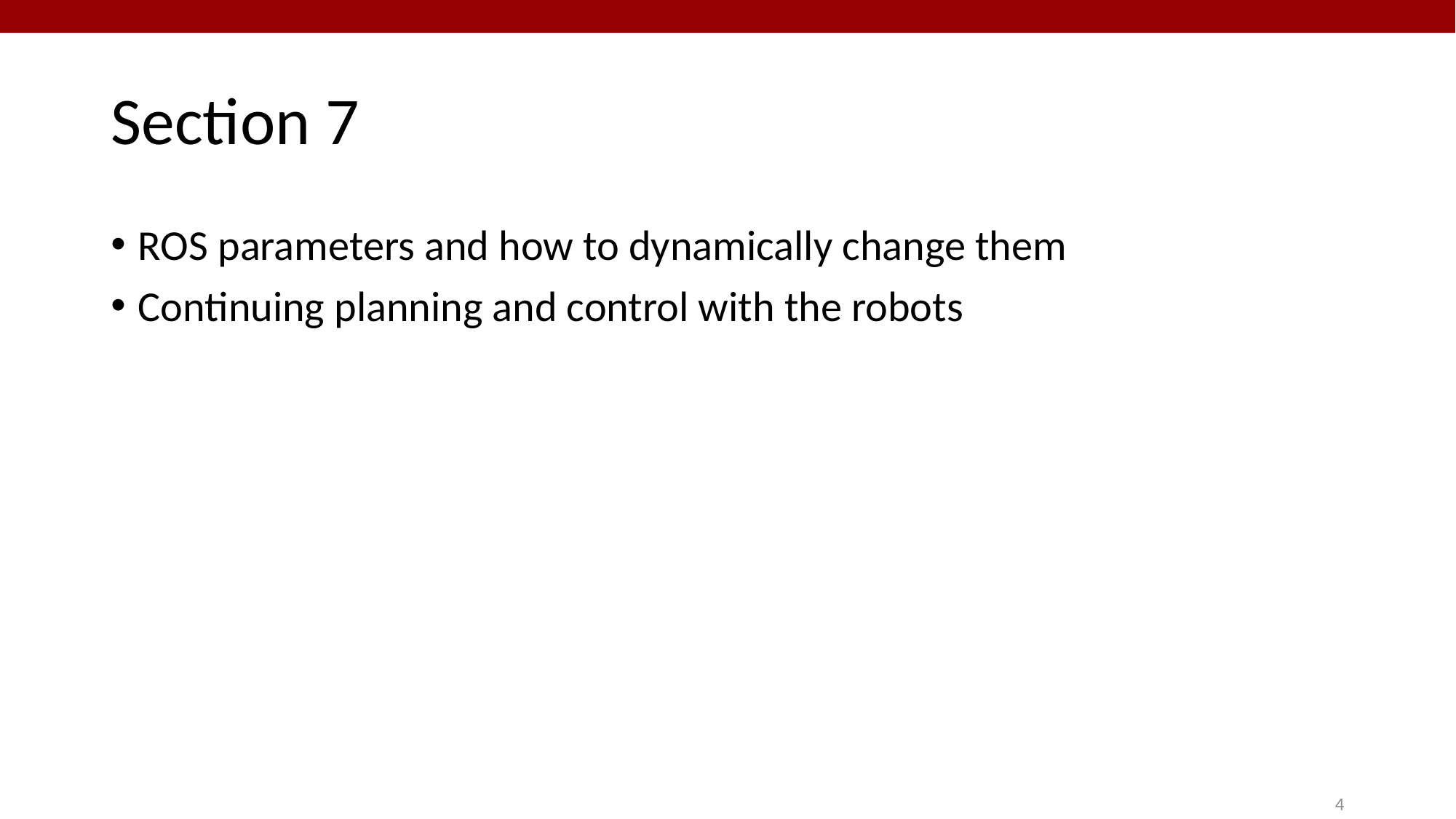

# Section 7
ROS parameters and how to dynamically change them
Continuing planning and control with the robots
4